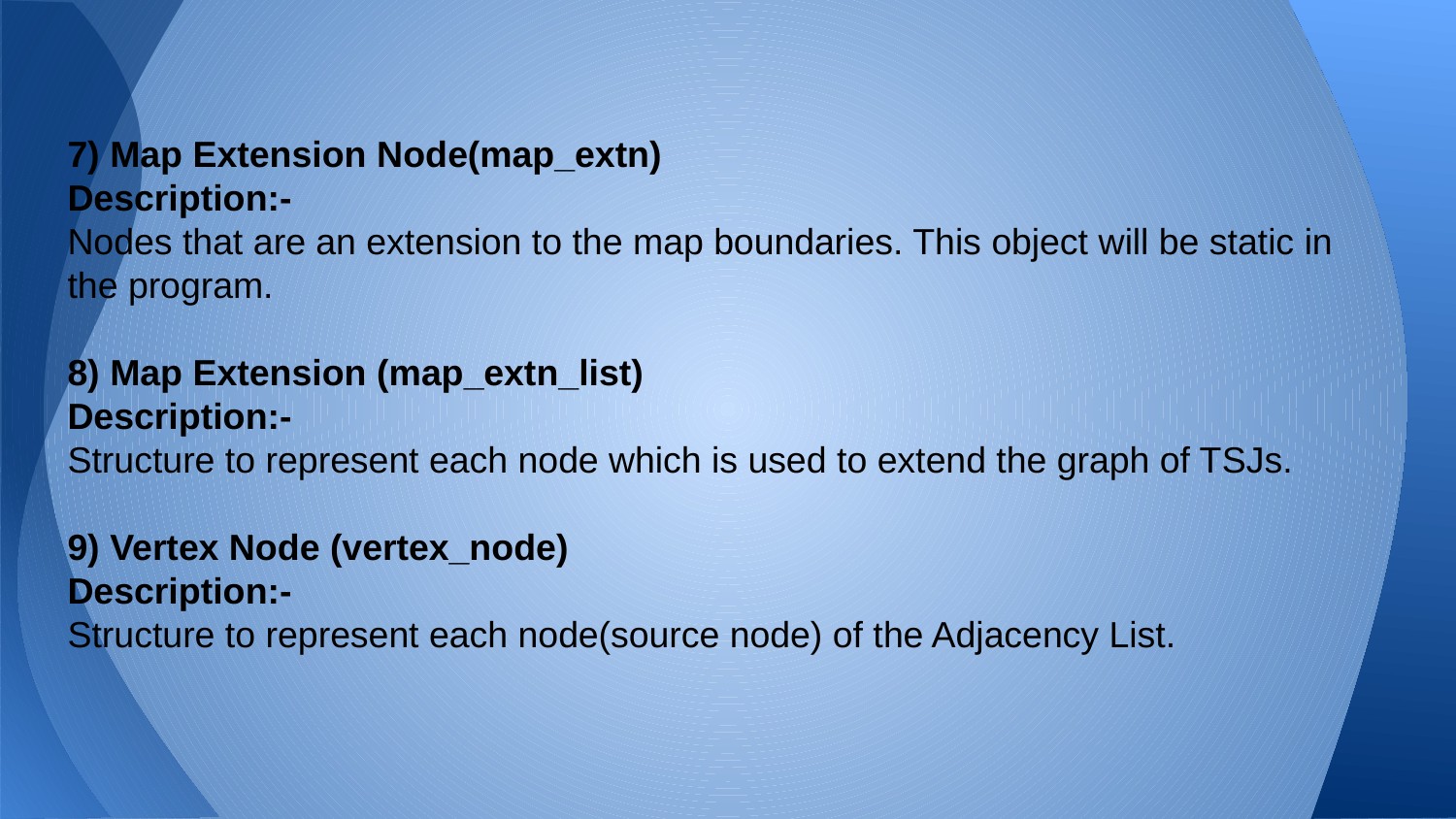

7) Map Extension Node(map_extn)
Description:-
Nodes that are an extension to the map boundaries. This object will be static in the program.

8) Map Extension (map_extn_list)
Description:-
Structure to represent each node which is used to extend the graph of TSJs.

9) Vertex Node (vertex_node)
Description:-
Structure to represent each node(source node) of the Adjacency List.